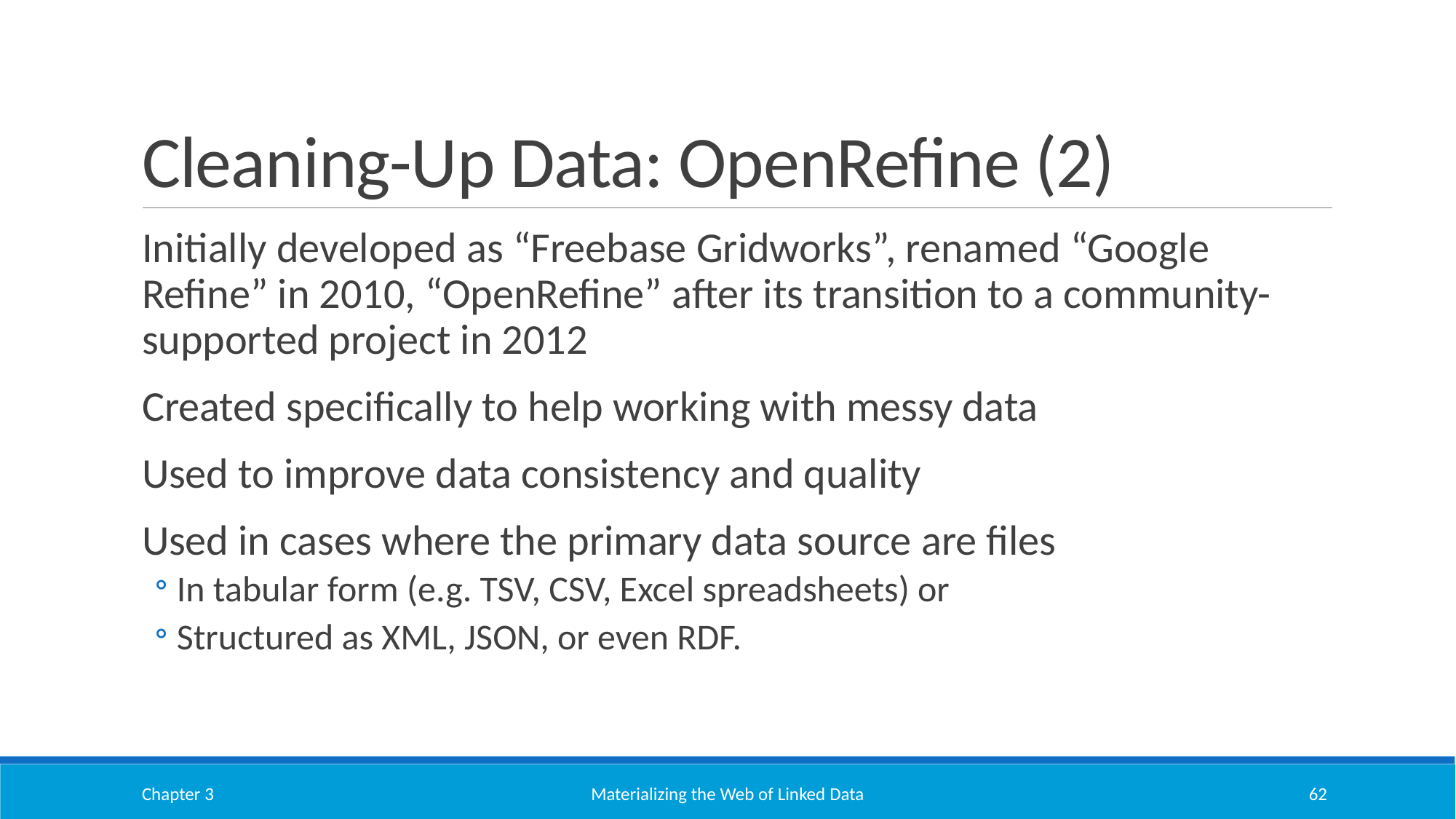

# Cleaning-Up Data: OpenRefine (2)
Initially developed as “Freebase Gridworks”, renamed “Google Refine” in 2010, “OpenRefine” after its transition to a community-supported project in 2012
Created specifically to help working with messy data
Used to improve data consistency and quality
Used in cases where the primary data source are files
In tabular form (e.g. TSV, CSV, Excel spreadsheets) or
Structured as XML, JSON, or even RDF.
Chapter 3
Materializing the Web of Linked Data
62